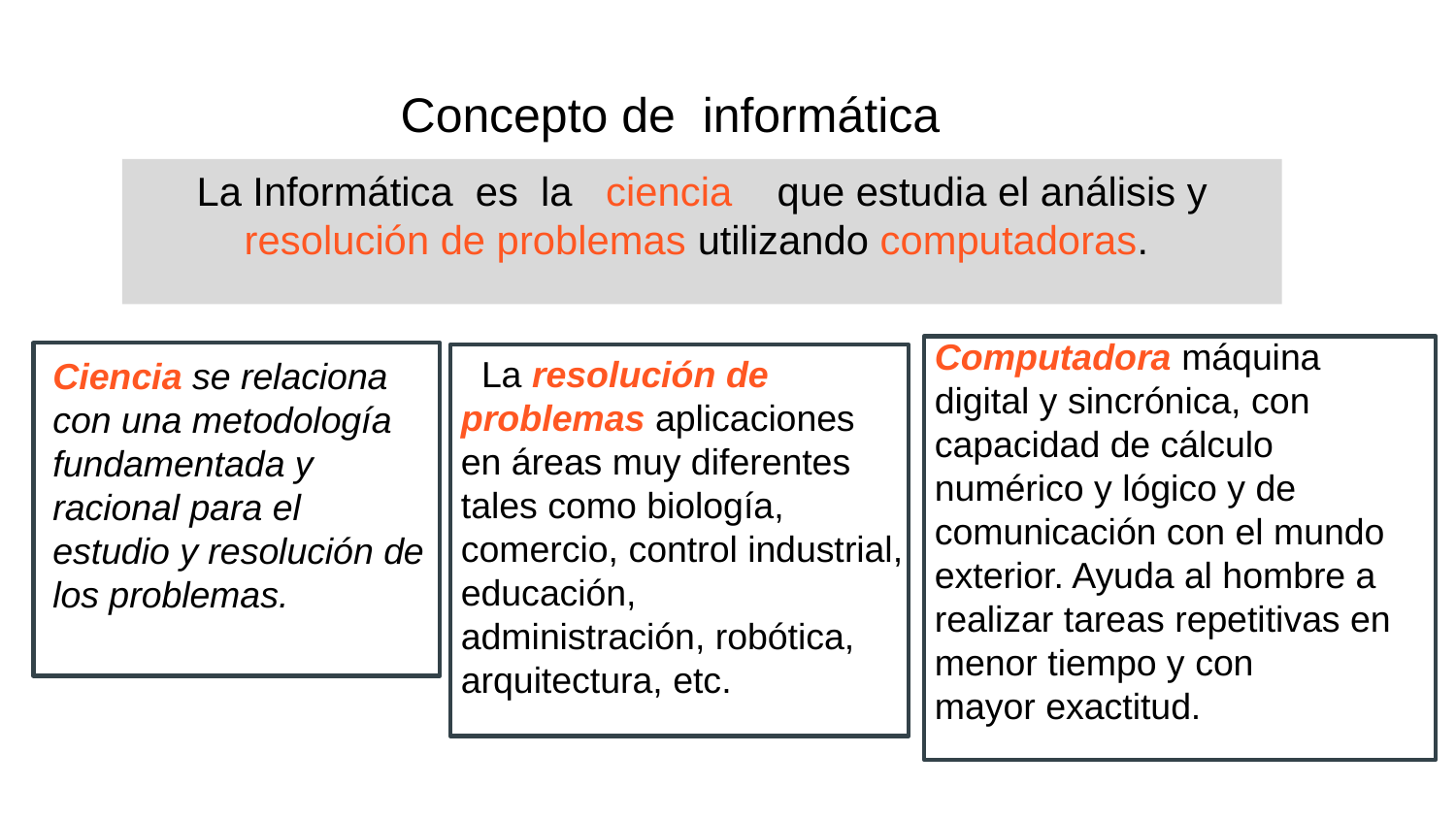

Concepto de  informática

La Informática  es  la   ciencia    que estudia el análisis y
resolución de problemas utilizando computadoras.
Computadora máquina digital y sincrónica, con
capacidad de cálculo numérico y lógico y de
comunicación con el mundo exterior. Ayuda al hombre a
realizar tareas repetitivas en menor tiempo y con
mayor exactitud.

  La resolución de   problemas aplicaciones en áreas muy diferentes tales como biología, comercio, control industrial, educación,
administración, robótica,
arquitectura, etc.

Ciencia se relaciona con una metodología fundamentada y racional para el estudio y resolución de los problemas.